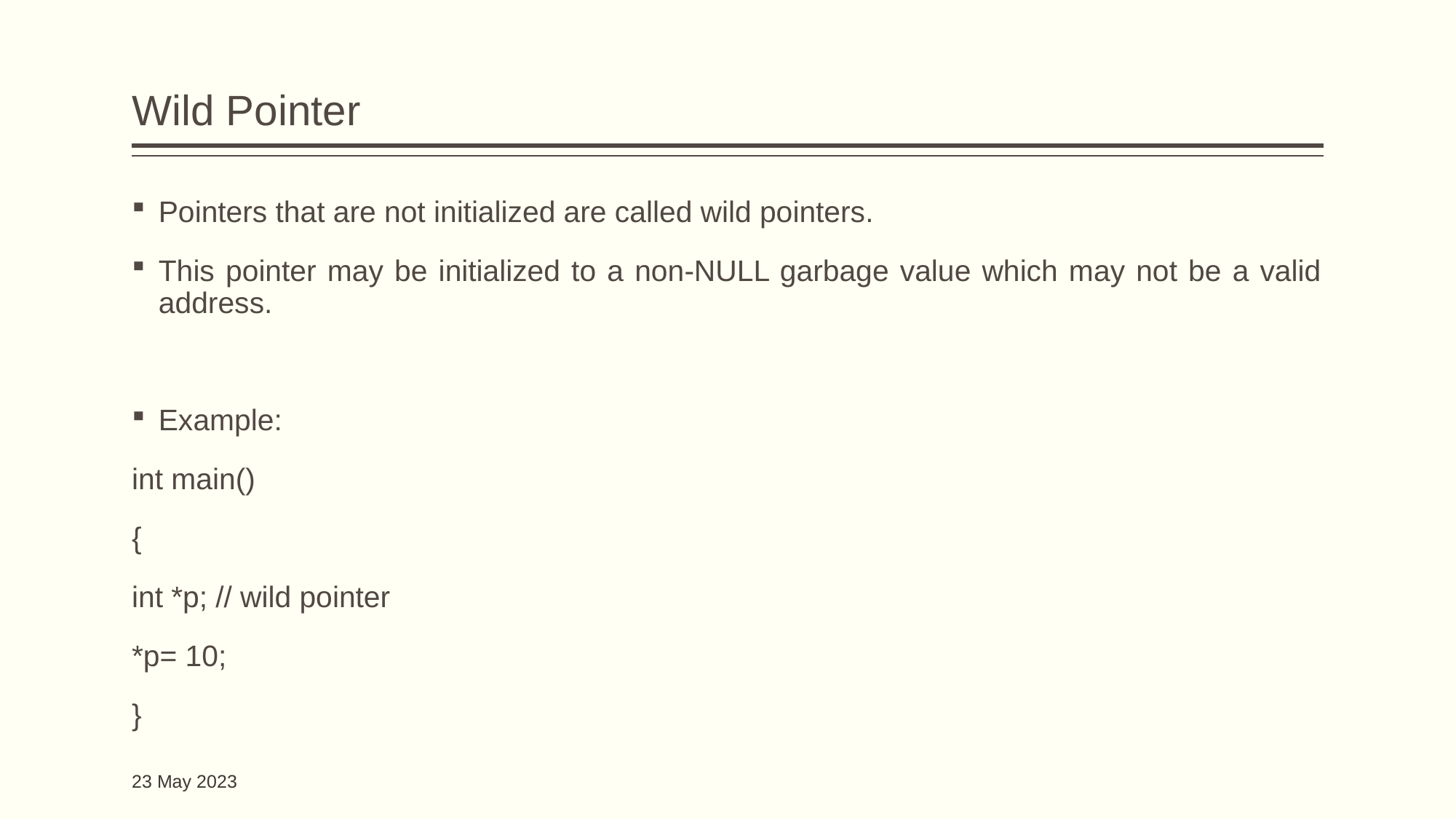

# Wild Pointer
Pointers that are not initialized are called wild pointers.
This pointer may be initialized to a non-NULL garbage value which may not be a valid address.

Example:
int main()
{
int *p; // wild pointer
*p= 10;
}
23 May 2023